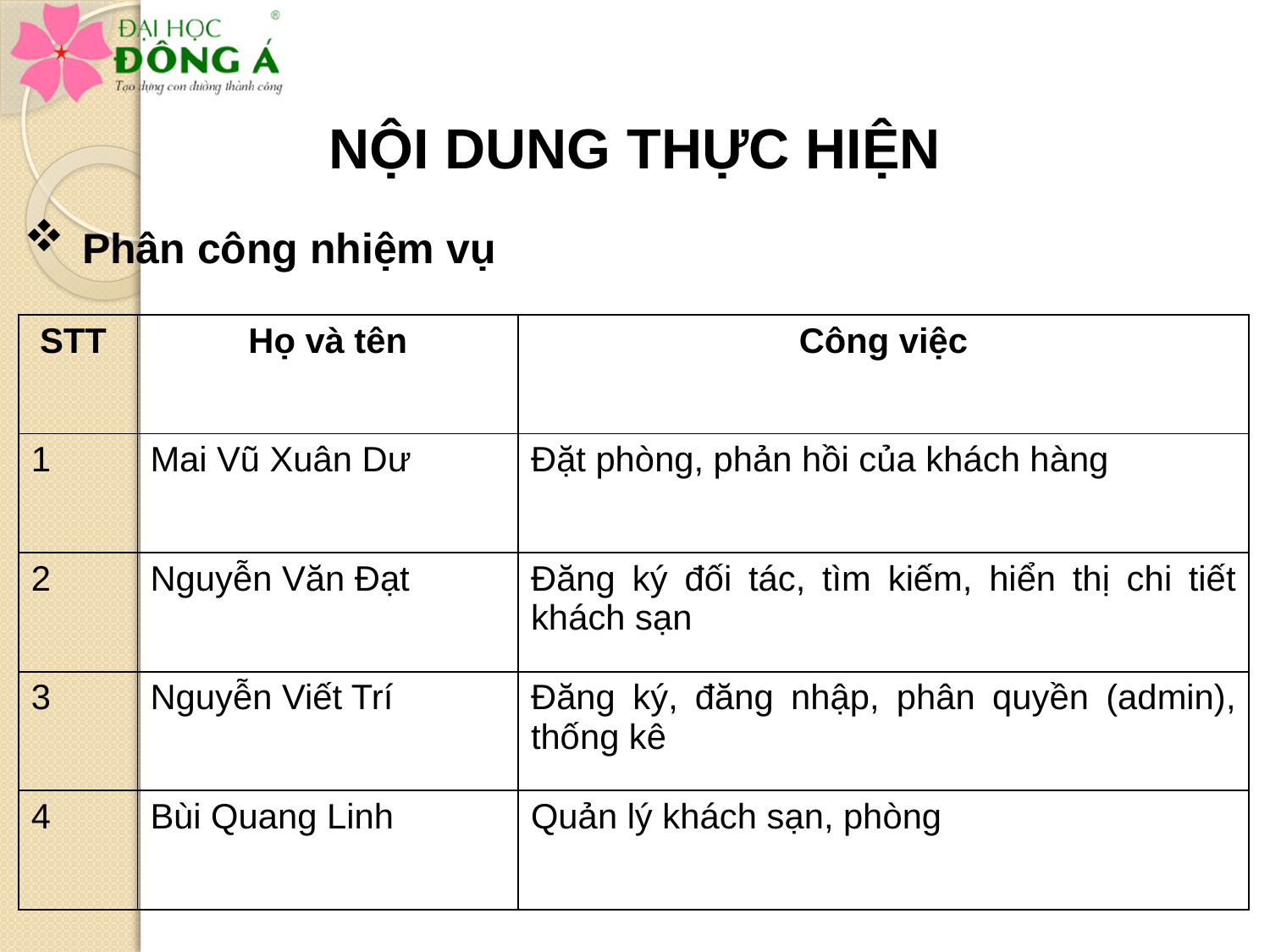

# NỘI DUNG THỰC HIỆN
 Phân công nhiệm vụ

| STT | Họ và tên | Công việc |
| --- | --- | --- |
| 1 | Mai Vũ Xuân Dư | Đặt phòng, phản hồi của khách hàng |
| 2 | Nguyễn Văn Đạt | Đăng ký đối tác, tìm kiếm, hiển thị chi tiết khách sạn |
| 3 | Nguyễn Viết Trí | Đăng ký, đăng nhập, phân quyền (admin), thống kê |
| 4 | Bùi Quang Linh | Quản lý khách sạn, phòng |